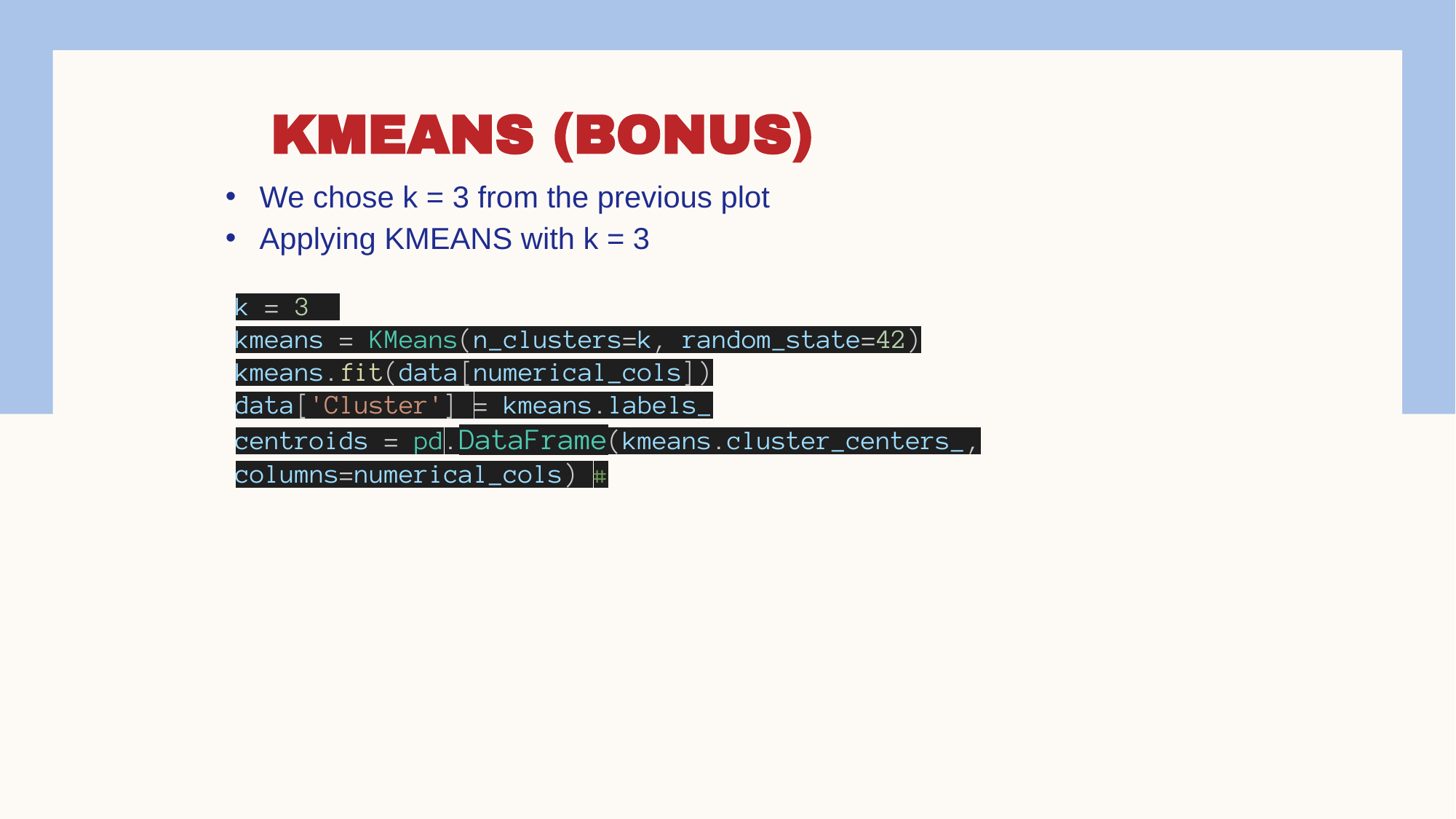

# Kmeans (Bonus)
We chose k = 3 from the previous plot
Applying KMEANS with k = 3
k = 3
kmeans = KMeans(n_clusters=k, random_state=42)
kmeans.fit(data[numerical_cols])
data['Cluster'] = kmeans.labels_
centroids = pd.DataFrame(kmeans.cluster_centers_, columns=numerical_cols) #